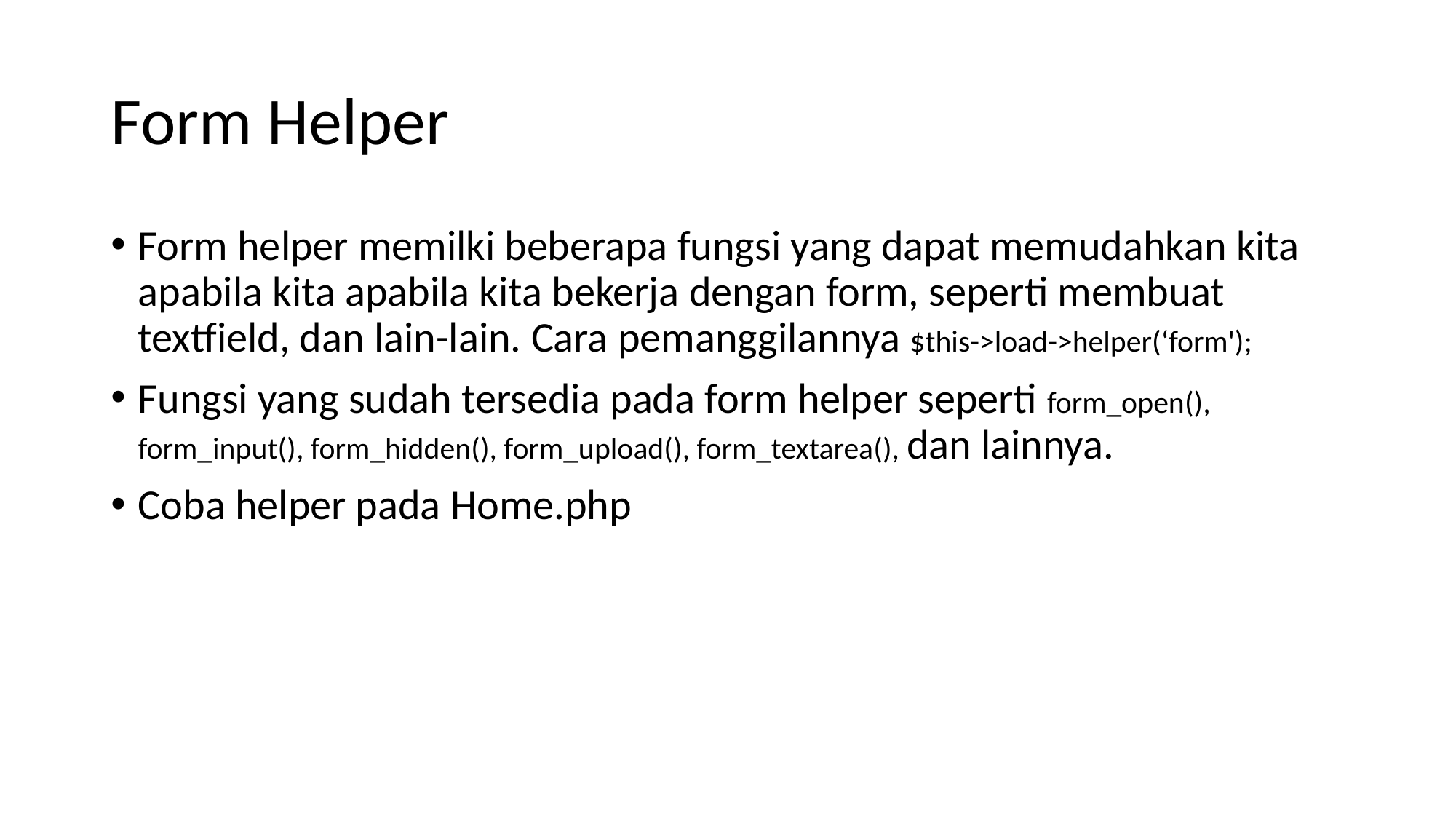

# Form Helper
Form helper memilki beberapa fungsi yang dapat memudahkan kita apabila kita apabila kita bekerja dengan form, seperti membuat textfield, dan lain-lain. Cara pemanggilannya $this->load->helper(‘form');
Fungsi yang sudah tersedia pada form helper seperti form_open(), form_input(), form_hidden(), form_upload(), form_textarea(), dan lainnya.
Coba helper pada Home.php